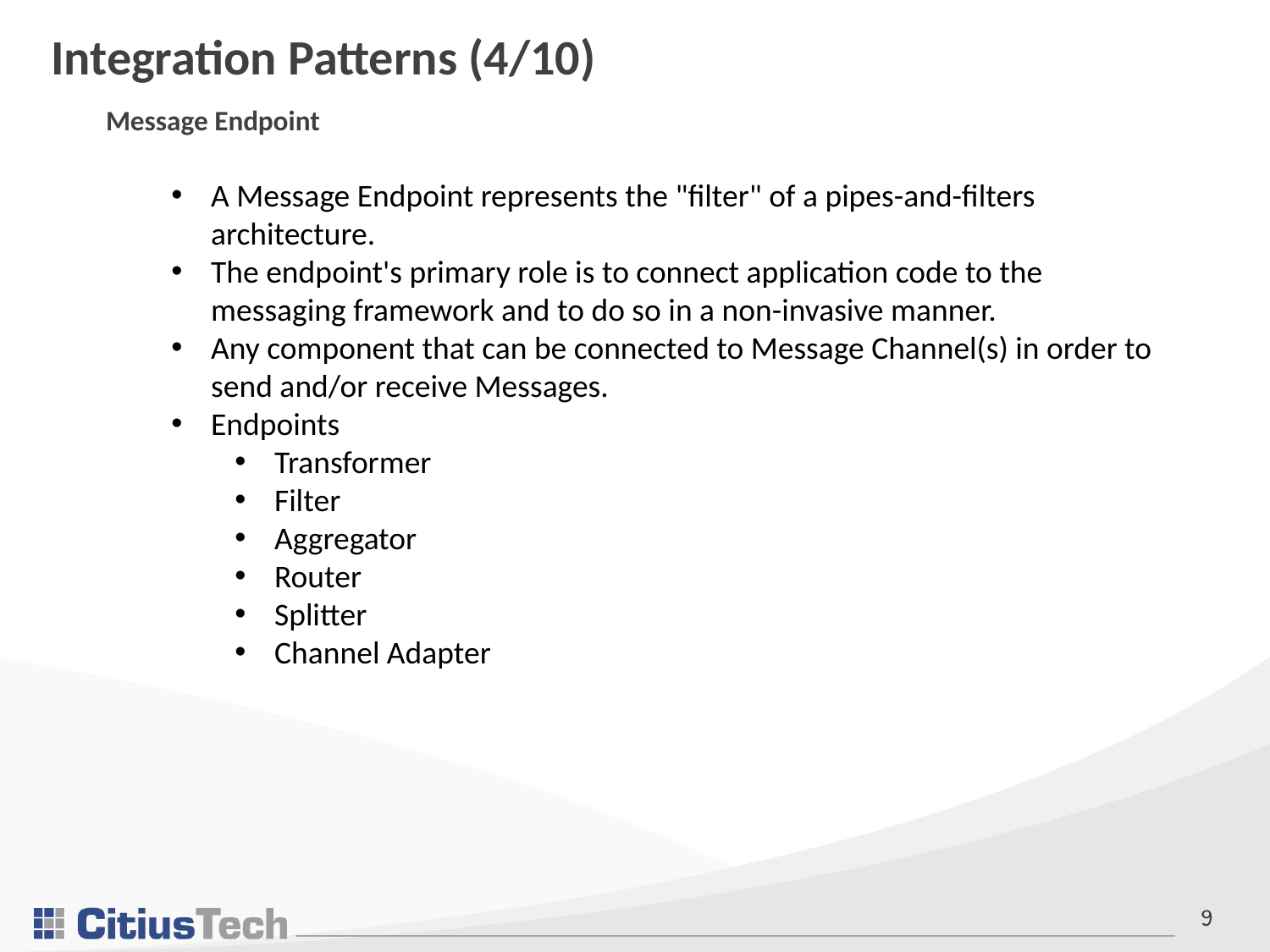

# Integration Patterns (4/10)
Message Endpoint

A Message Endpoint represents the "filter" of a pipes-and-filters architecture.
The endpoint's primary role is to connect application code to the messaging framework and to do so in a non-invasive manner.
Any component that can be connected to Message Channel(s) in order to send and/or receive Messages.
Endpoints
Transformer
Filter
Aggregator
Router
Splitter
Channel Adapter